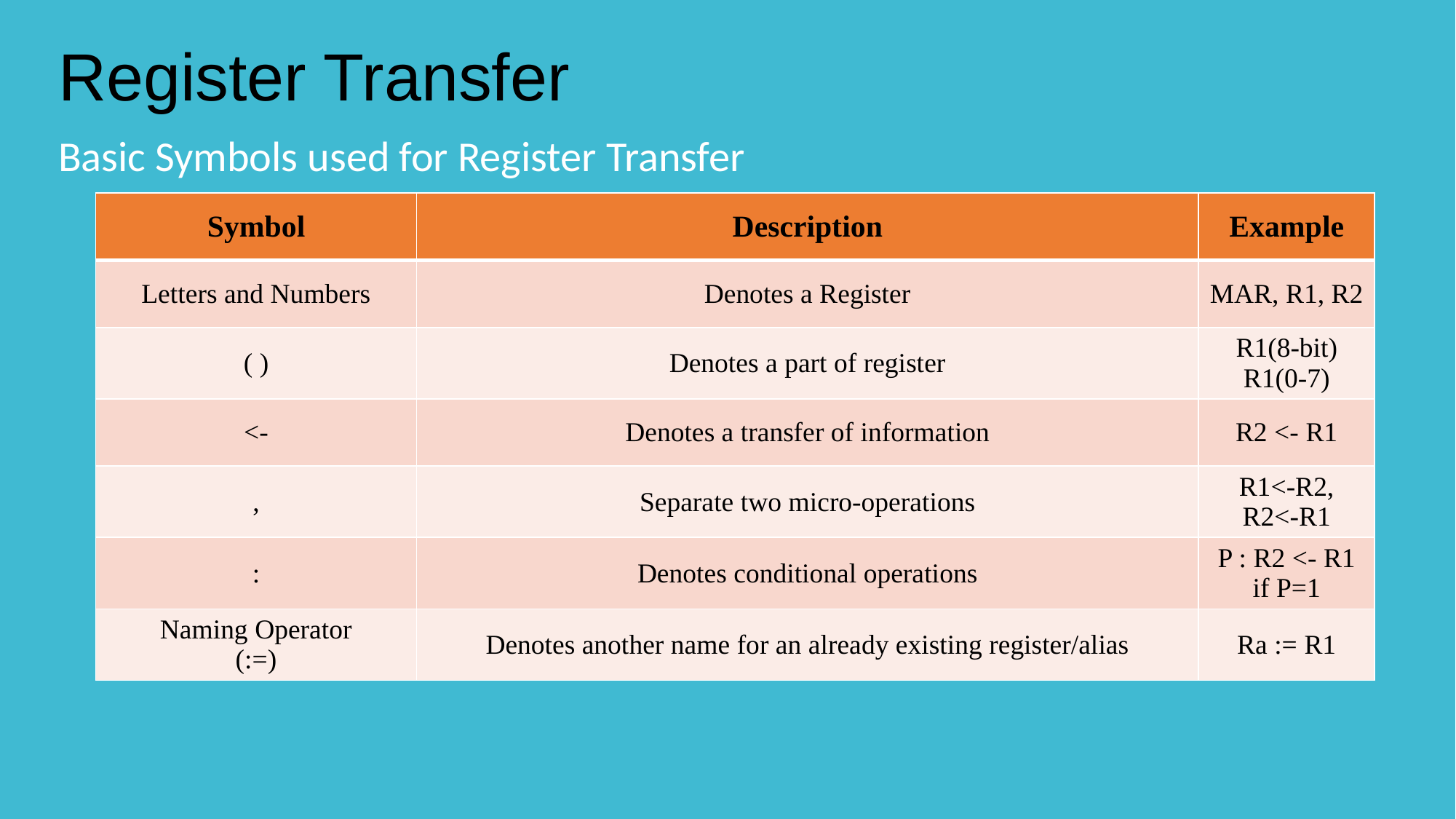

# Register Transfer
Basic Symbols used for Register Transfer

| Symbol | Description | Example |
| --- | --- | --- |
| Letters and Numbers | Denotes a Register | MAR, R1, R2 |
| ( ) | Denotes a part of register | R1(8-bit) R1(0-7) |
| <- | Denotes a transfer of information | R2 <- R1 |
| , | Separate two micro-operations | R1<-R2, R2<-R1 |
| : | Denotes conditional operations | P : R2 <- R1 if P=1 |
| Naming Operator (:=) | Denotes another name for an already existing register/alias | Ra := R1 |